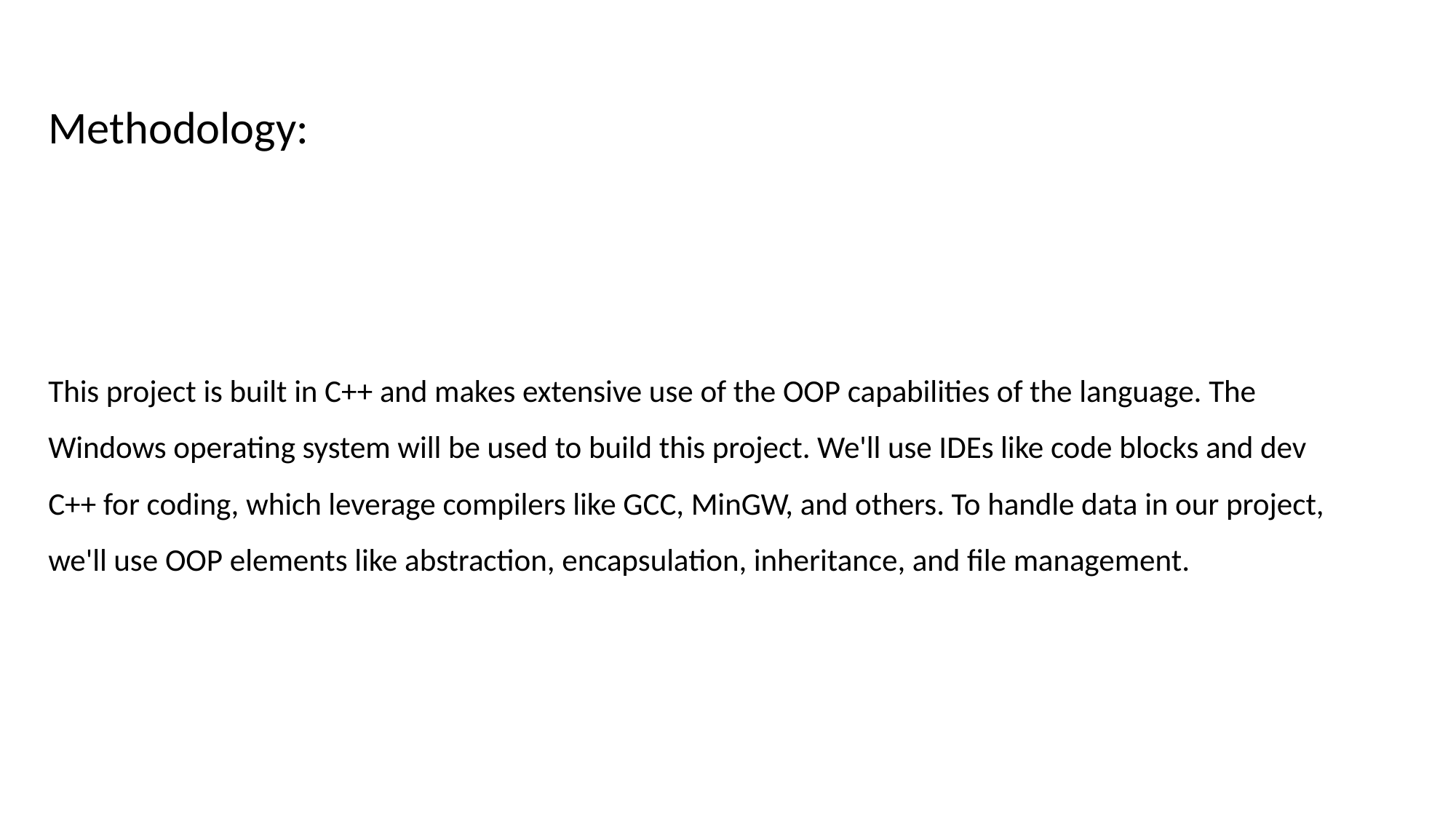

# Methodology:
This project is built in C++ and makes extensive use of the OOP capabilities of the language. The Windows operating system will be used to build this project. We'll use IDEs like code blocks and dev C++ for coding, which leverage compilers like GCC, MinGW, and others. To handle data in our project, we'll use OOP elements like abstraction, encapsulation, inheritance, and file management.